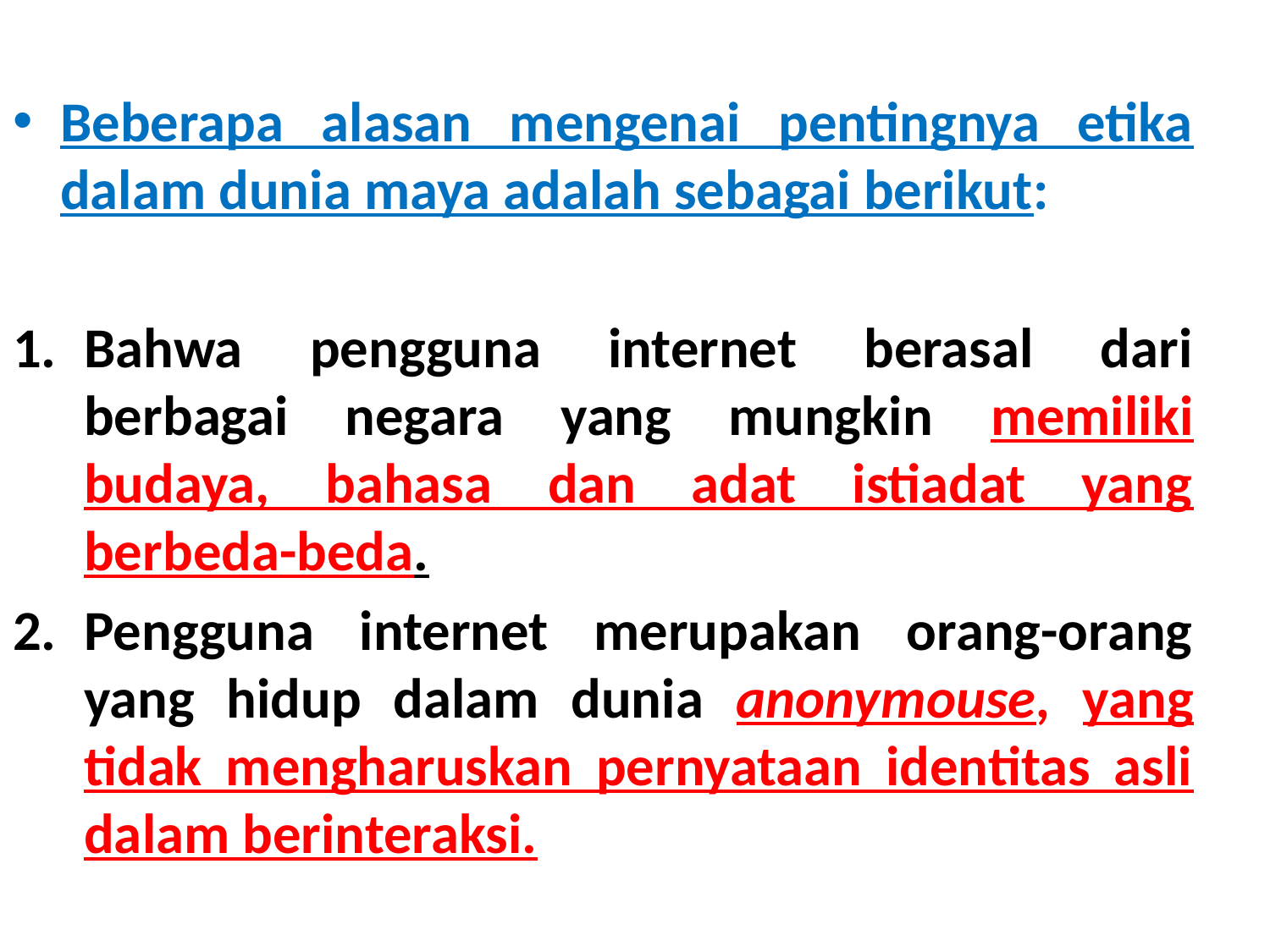

Beberapa alasan mengenai pentingnya etika dalam dunia maya adalah sebagai berikut:

Bahwa pengguna internet berasal dari berbagai negara yang mungkin memiliki budaya, bahasa dan adat istiadat yang berbeda-beda.
Pengguna internet merupakan orang-orang yang hidup dalam dunia anonymouse, yang tidak mengharuskan pernyataan identitas asli dalam berinteraksi.